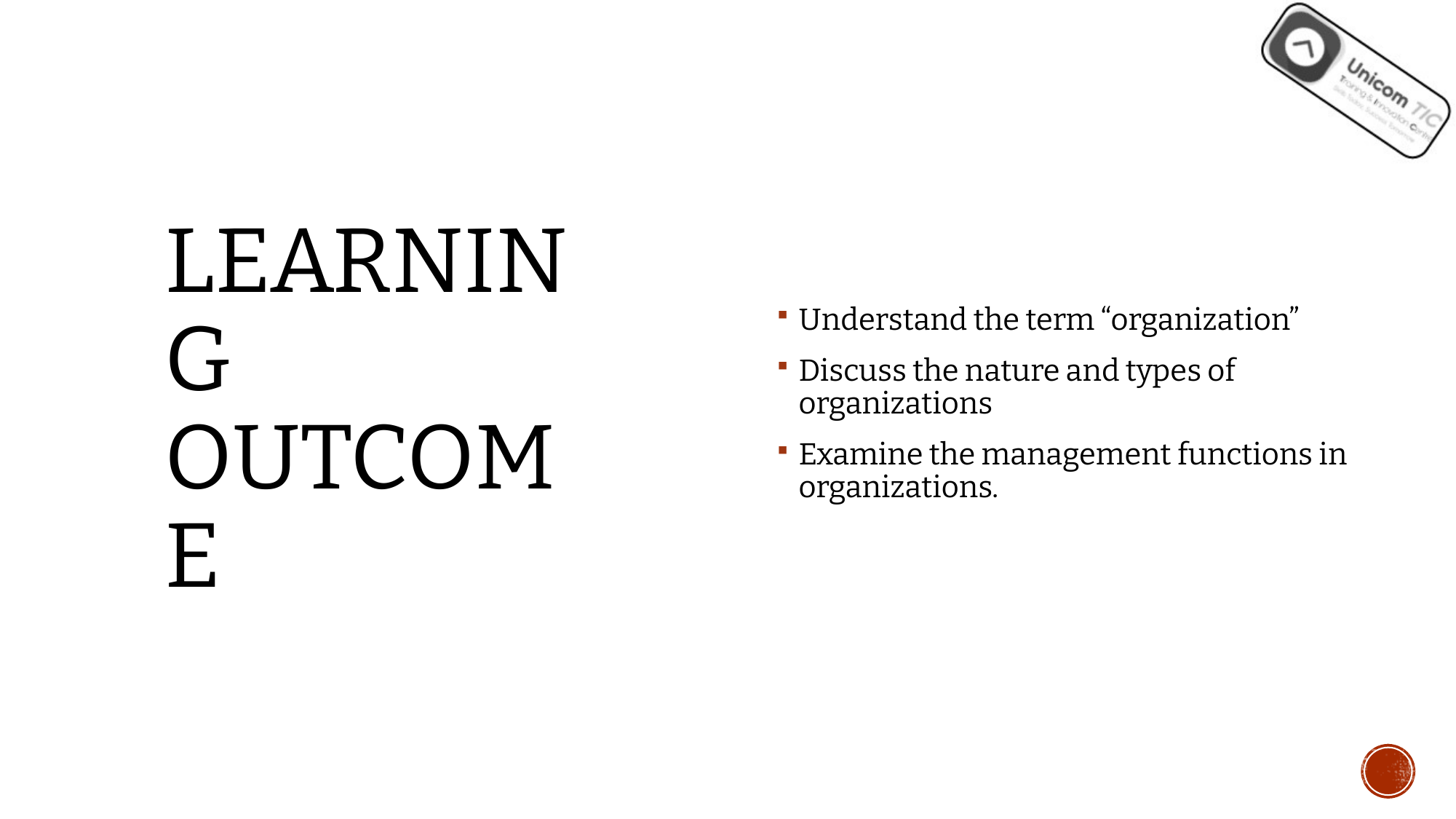

Understand the term “organization”
Discuss the nature and types of organizations
Examine the management functions in organizations.
# Learning outcome